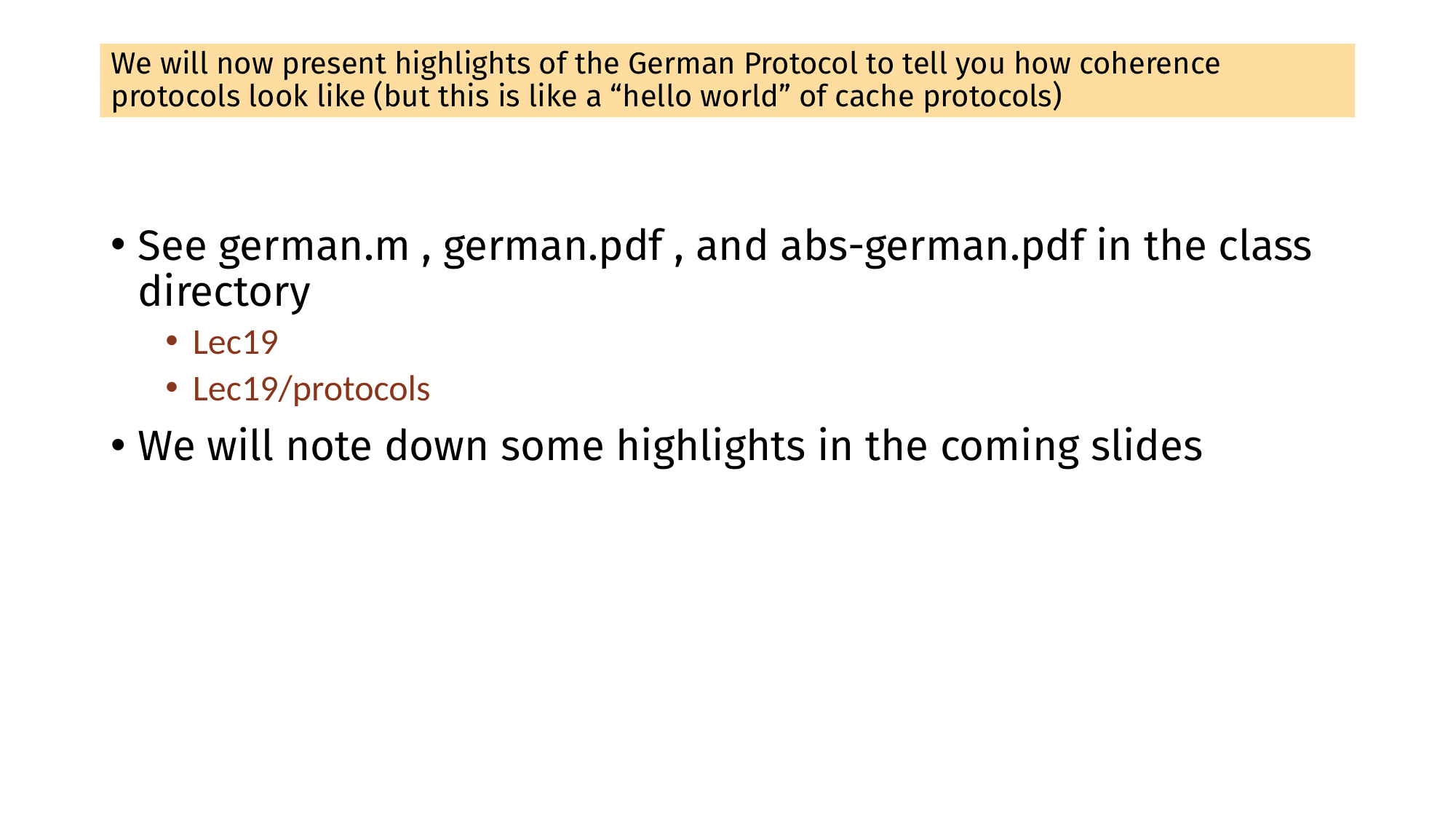

# We will now present highlights of the German Protocol to tell you how coherence protocols look like (but this is like a “hello world” of cache protocols)
See german.m , german.pdf , and abs-german.pdf in the class directory
Lec19
Lec19/protocols
We will note down some highlights in the coming slides